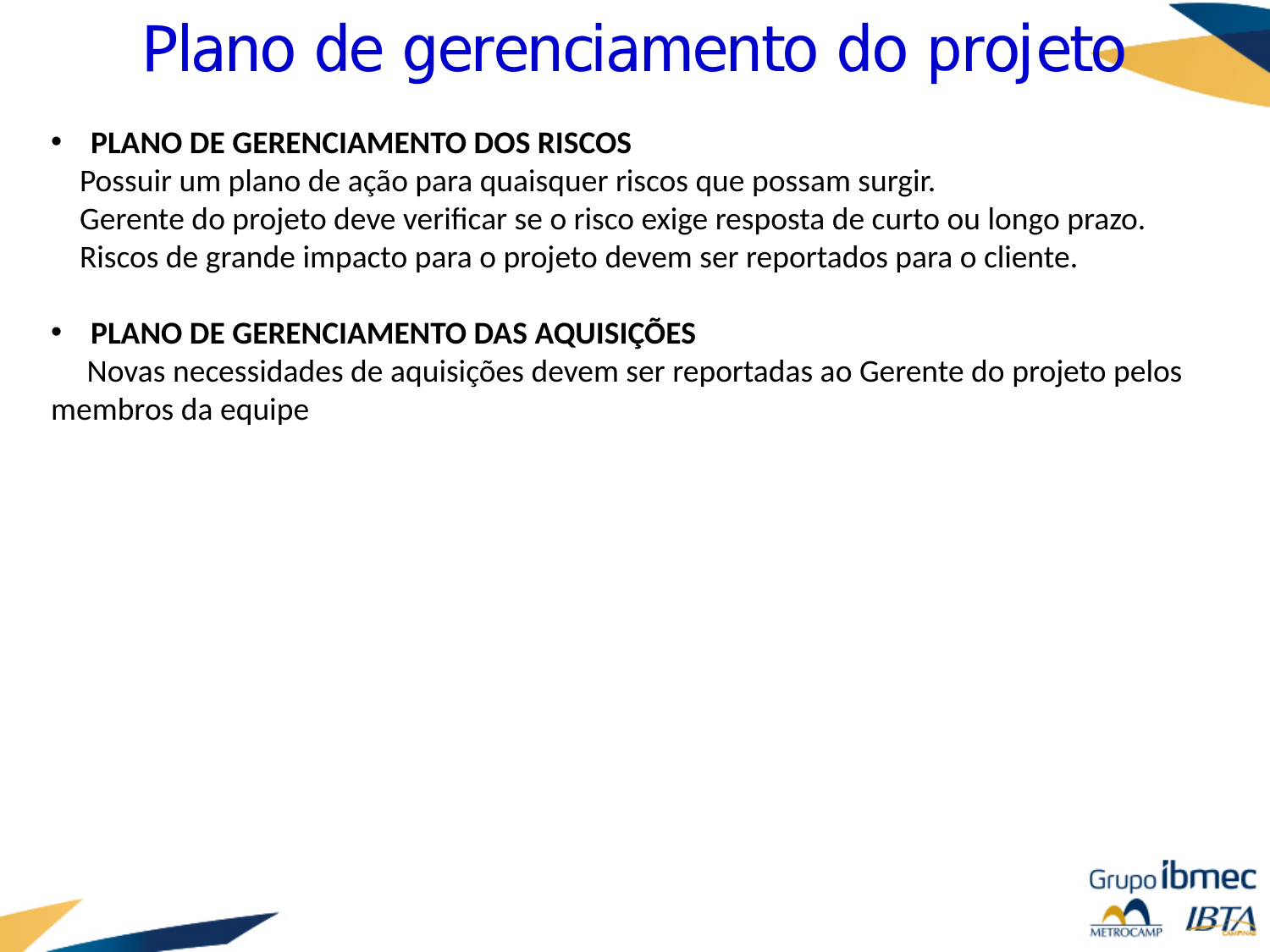

# Plano de gerenciamento do projeto
PLANO DE GERENCIAMENTO DOS RISCOS
    Possuir um plano de ação para quaisquer riscos que possam surgir.
    Gerente do projeto deve verificar se o risco exige resposta de curto ou longo prazo.
    Riscos de grande impacto para o projeto devem ser reportados para o cliente.

PLANO DE GERENCIAMENTO DAS AQUISIÇÕES
     Novas necessidades de aquisições devem ser reportadas ao Gerente do projeto pelos membros da equipe